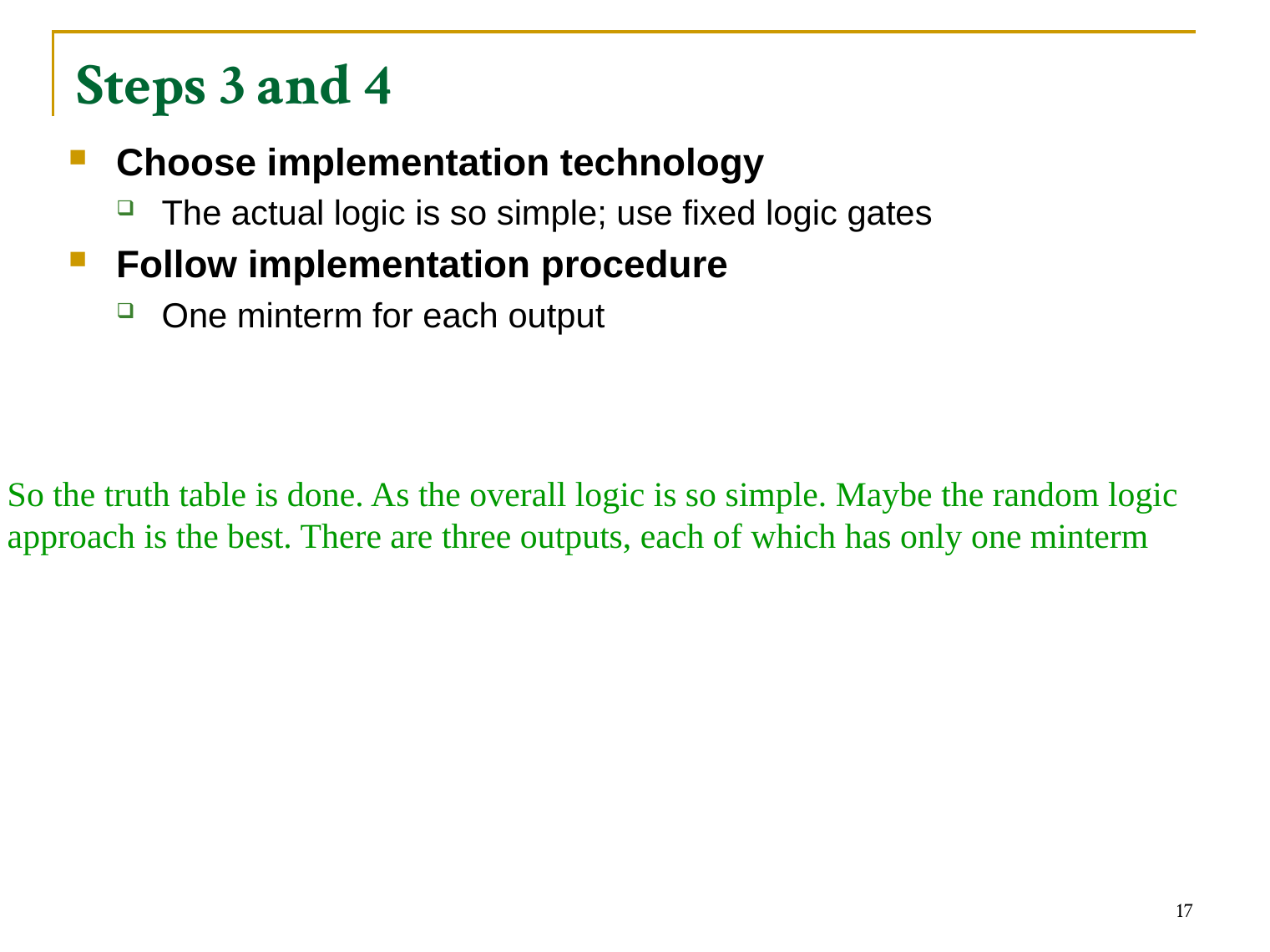

# Steps 3 and 4
Choose implementation technology
The actual logic is so simple; use fixed logic gates
Follow implementation procedure
One minterm for each output

So the truth table is done. As the overall logic is so simple. Maybe the random logic approach is the best. There are three outputs, each of which has only one minterm
17